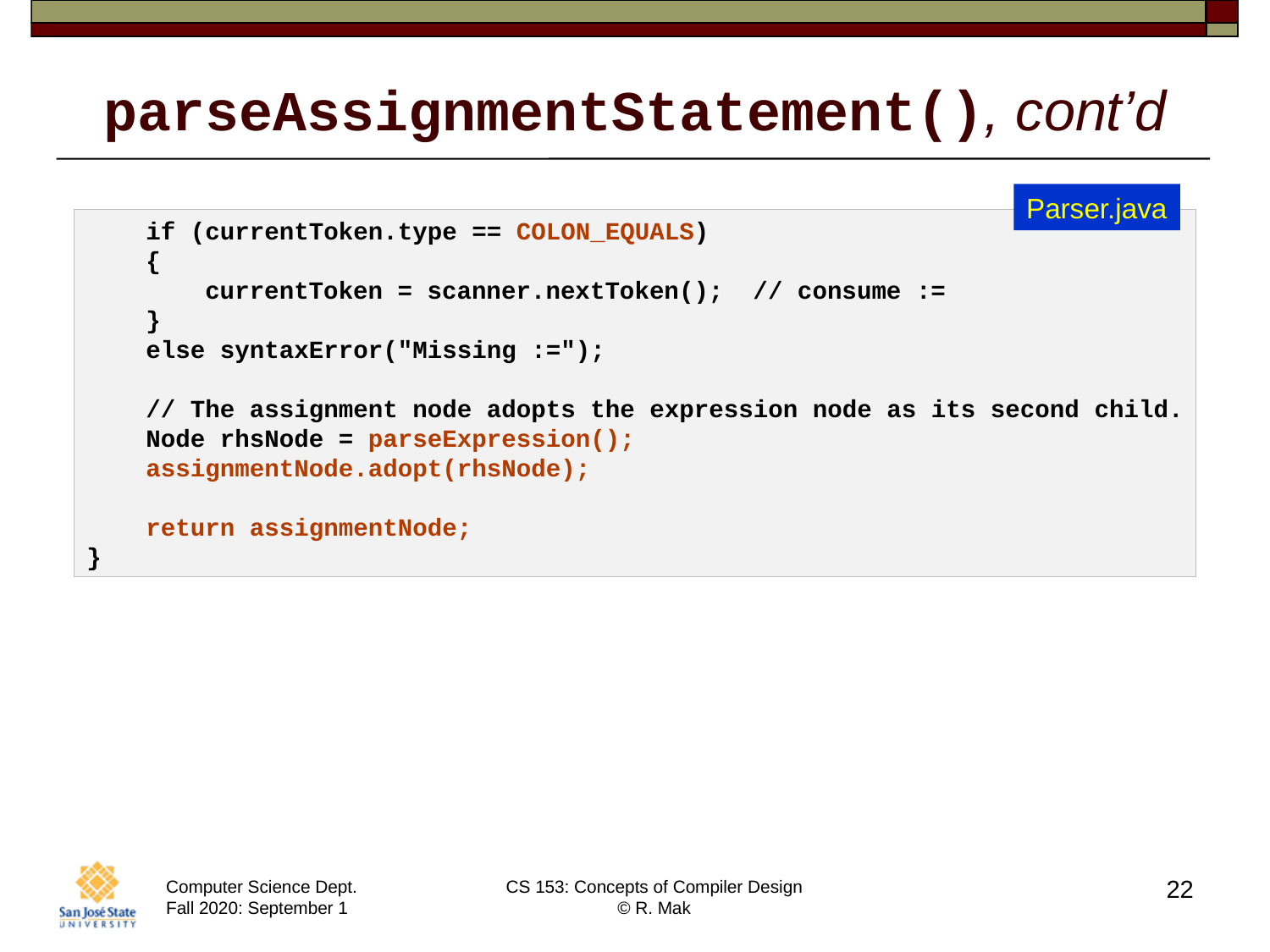

# parseAssignmentStatement(), cont’d
Parser.java
    if (currentToken.type == COLON_EQUALS)
    {
        currentToken = scanner.nextToken();  // consume :=
    }
    else syntaxError("Missing :=");

    // The assignment node adopts the expression node as its second child.
    Node rhsNode = parseExpression();
    assignmentNode.adopt(rhsNode);

    return assignmentNode;
}
22